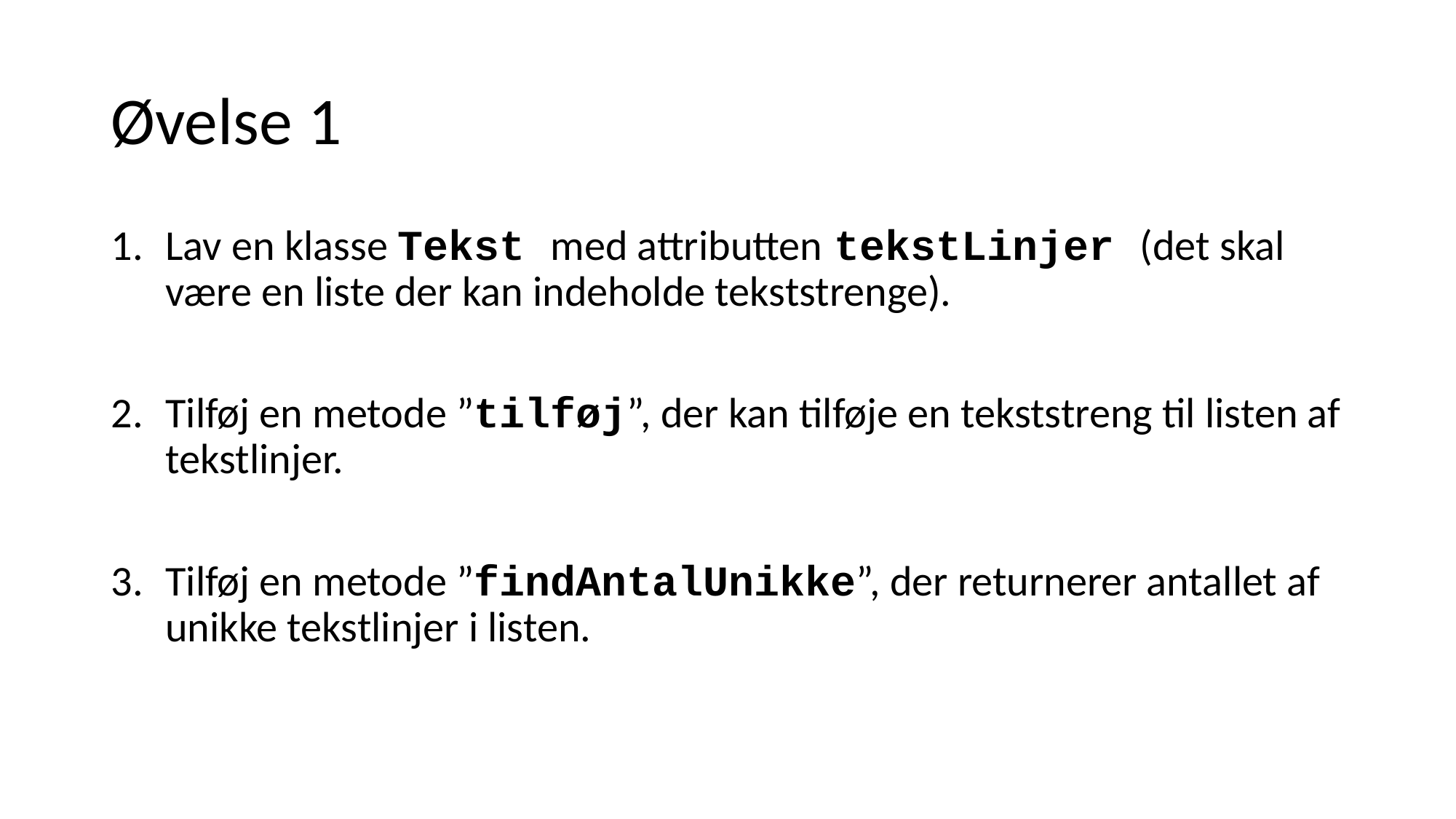

# Øvelse 1
Lav en klasse Tekst med attributten tekstLinjer (det skal være en liste der kan indeholde tekststrenge).

Tilføj en metode ”tilføj”, der kan tilføje en tekststreng til listen af tekstlinjer.

Tilføj en metode ”findAntalUnikke”, der returnerer antallet af unikke tekstlinjer i listen.